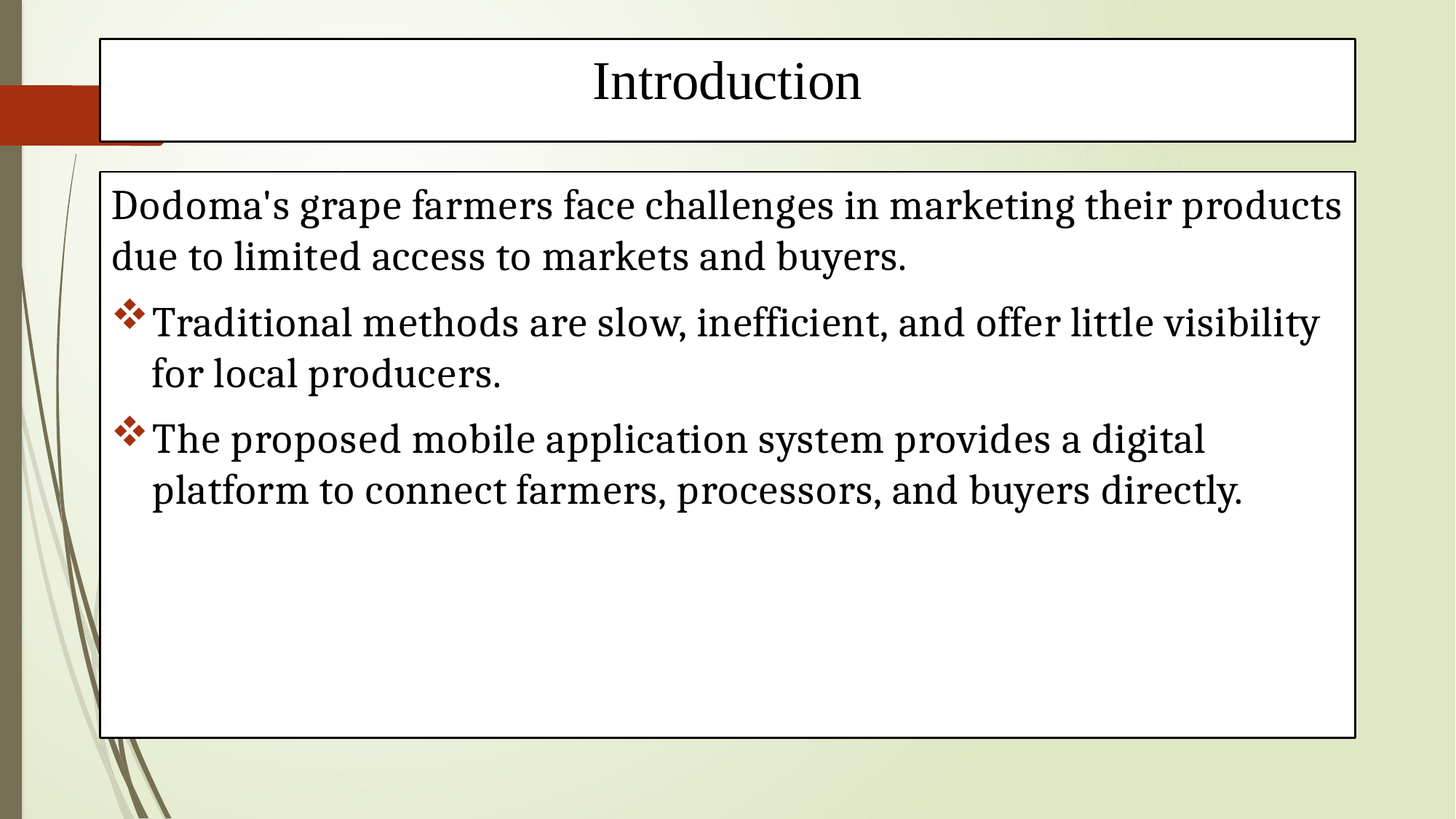

# Introduction
Dodoma's grape farmers face challenges in marketing their products due to limited access to markets and buyers.
Traditional methods are slow, inefficient, and offer little visibility for local producers.
The proposed mobile application system provides a digital platform to connect farmers, processors, and buyers directly.